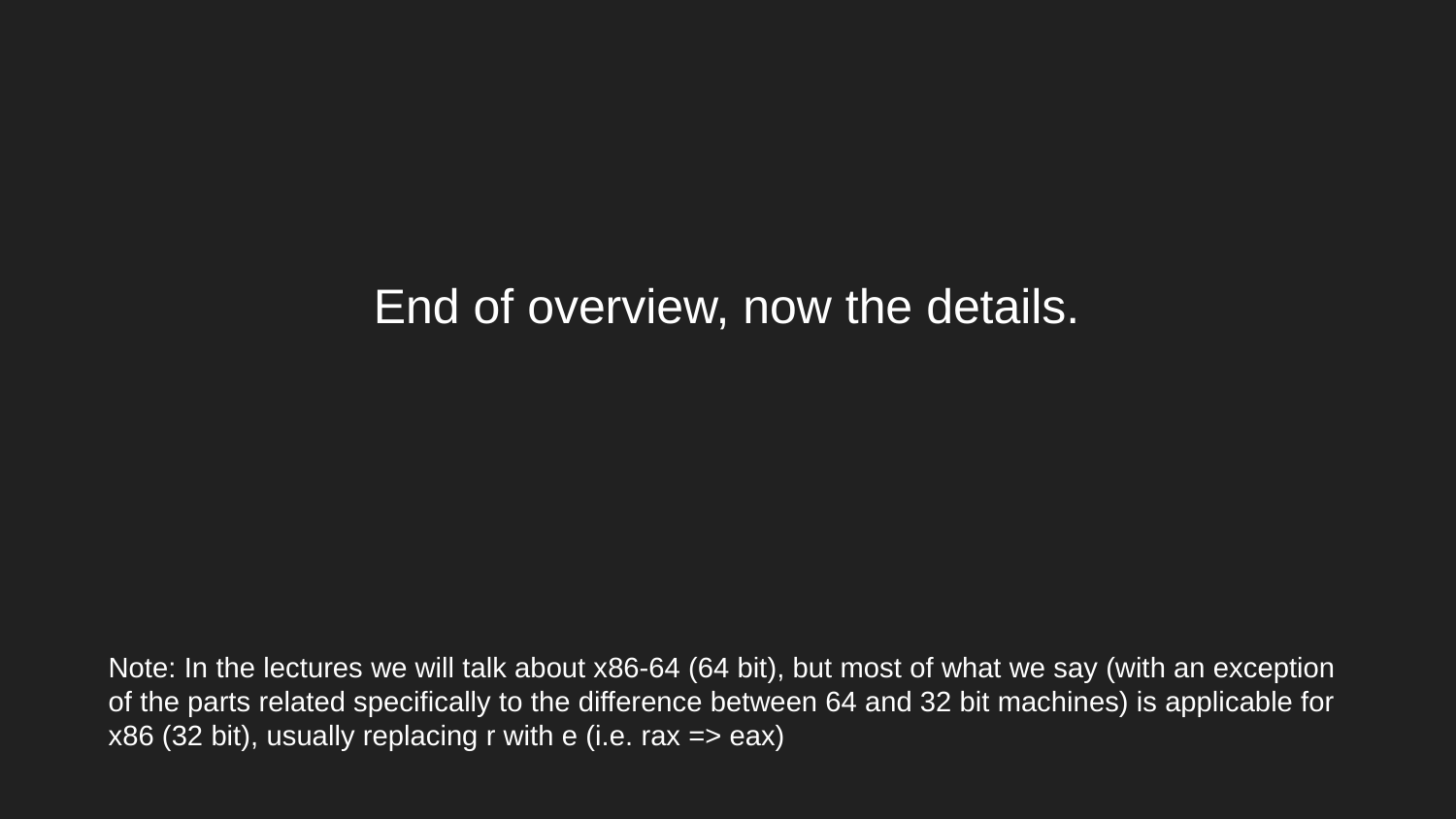

End of overview, now the details.
Note: In the lectures we will talk about x86-64 (64 bit), but most of what we say (with an exception of the parts related specifically to the difference between 64 and 32 bit machines) is applicable for x86 (32 bit), usually replacing r with e (i.e. rax => eax)